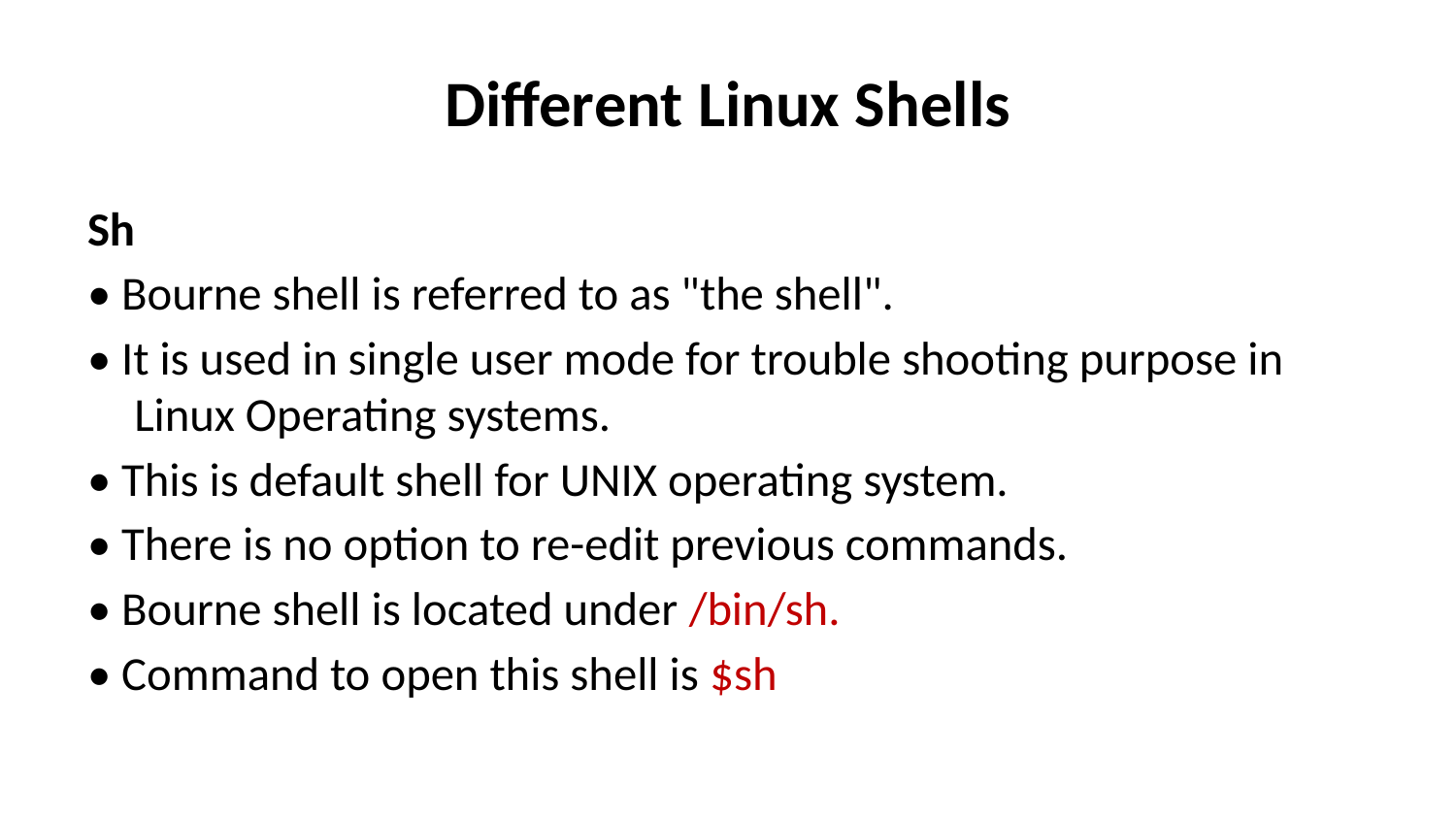

# Different Linux Shells
Sh
• Bourne shell is referred to as "the shell".
• It is used in single user mode for trouble shooting purpose in Linux Operating systems.
• This is default shell for UNIX operating system.
• There is no option to re-edit previous commands.
• Bourne shell is located under /bin/sh.
• Command to open this shell is $sh